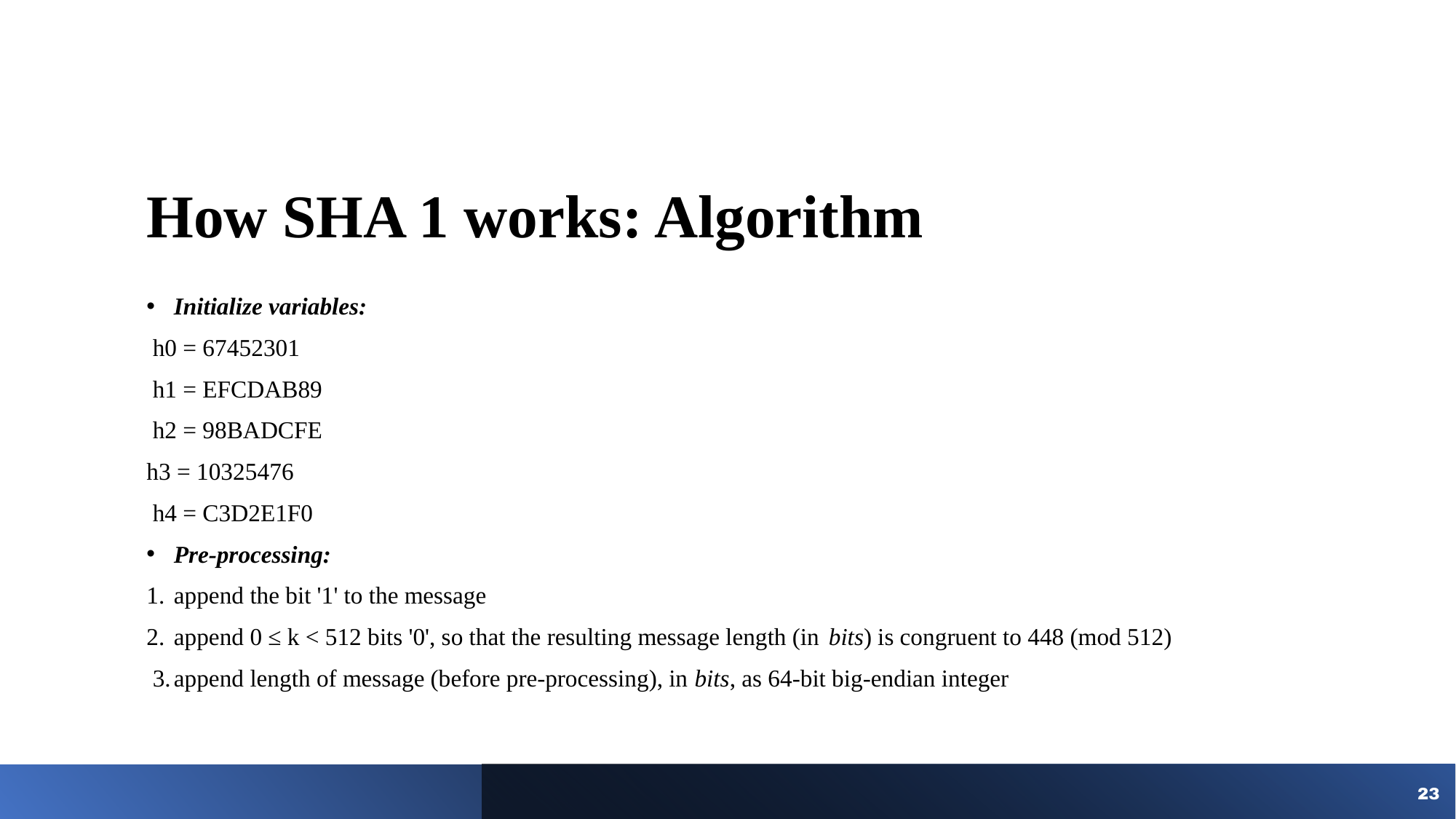

# How SHA 1 works: Algorithm
Initialize variables:
 h0 = 67452301
 h1 = EFCDAB89
 h2 = 98BADCFE
h3 = 10325476
 h4 = C3D2E1F0
Pre-processing:
1.	append the bit '1' to the message
2.	append 0 ≤ k < 512 bits '0', so that the resulting message length (in	bits) is congruent to 448 (mod 512)
 3.	append length of message (before pre-processing), in bits, as 64-bit big-endian integer

23